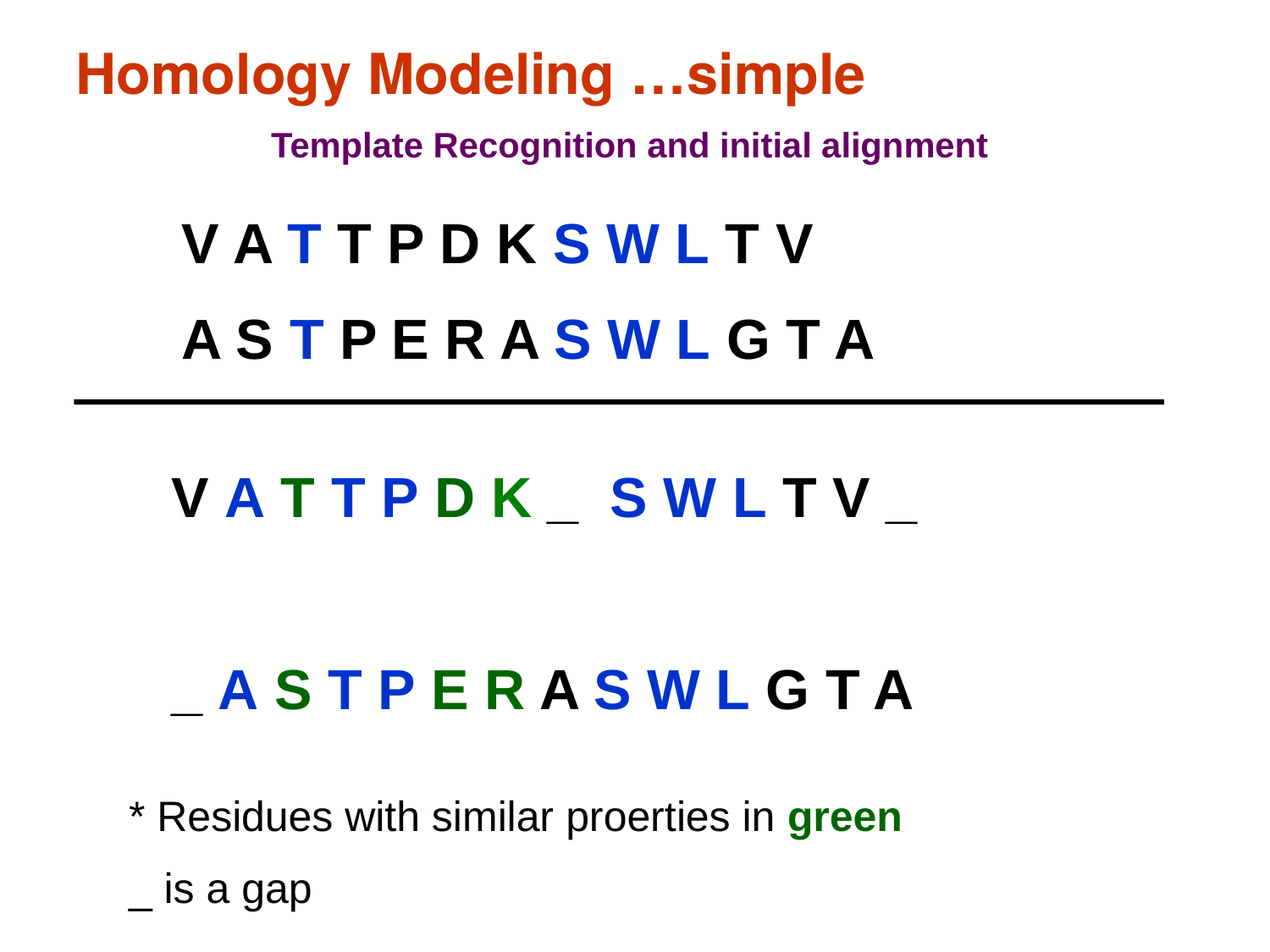

Homology Modeling …simple
Template Recognition and initial alignment
V A T T P D K S W L T V
A S T P E R A S W L G T A

V A T T P D K _  S W L T V _

_ A S T P E R A S W L G T A
* Residues with similar proerties in green
_ is a gap